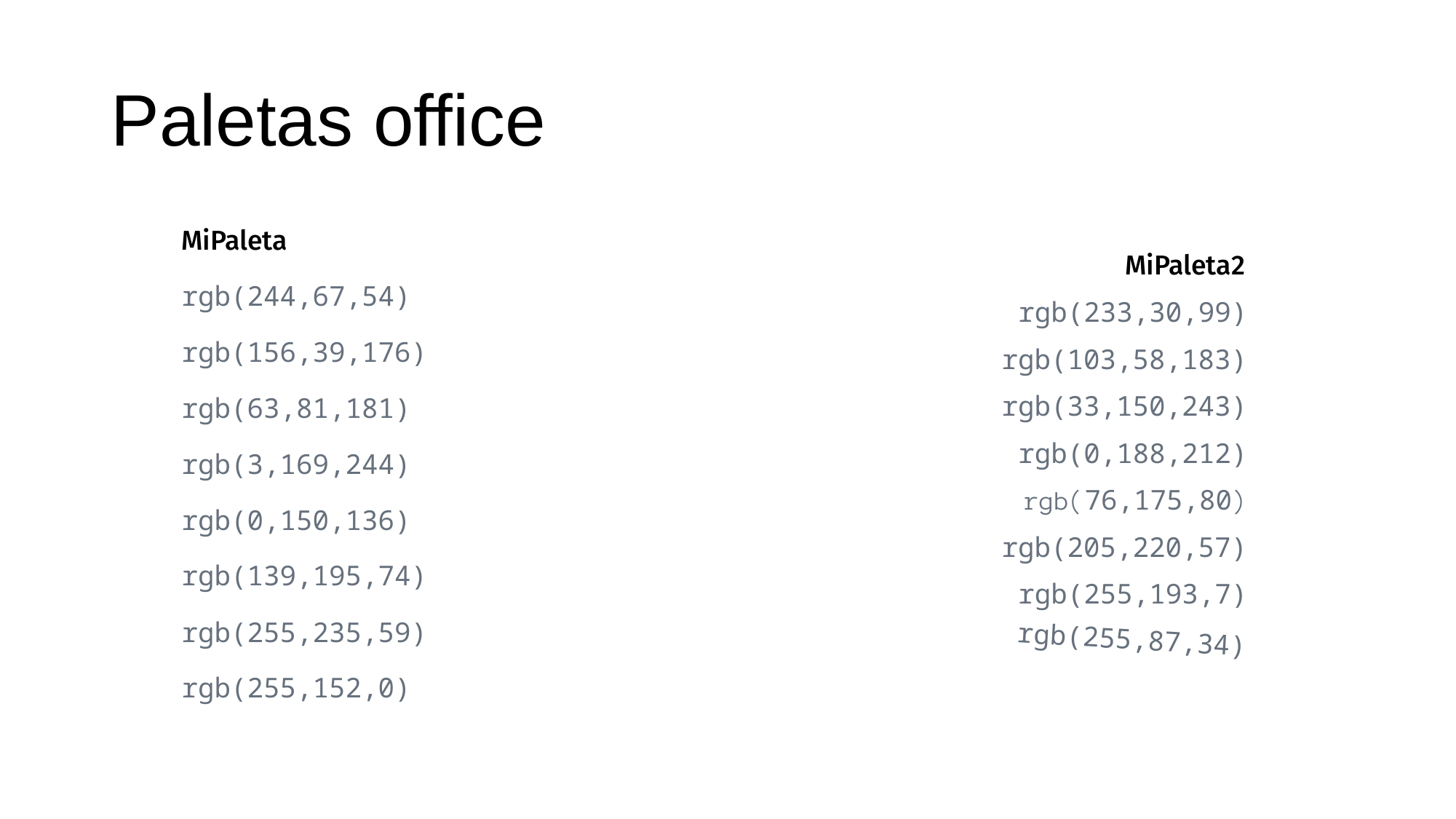

# Paletas office
MiPaleta
MiPaleta2
rgb(244,67,54)
rgb(233,30,99)
rgb(156,39,176)
rgb(103,58,183)
rgb(33,150,243)
rgb(63,81,181)
rgb(0,188,212)
rgb(3,169,244)
rgb(76,175,80)
rgb(0,150,136)
rgb(205,220,57)
rgb(139,195,74)
rgb(255,193,7)
rgb(255,235,59)
rgb(255,87,34)
rgb(255,152,0)